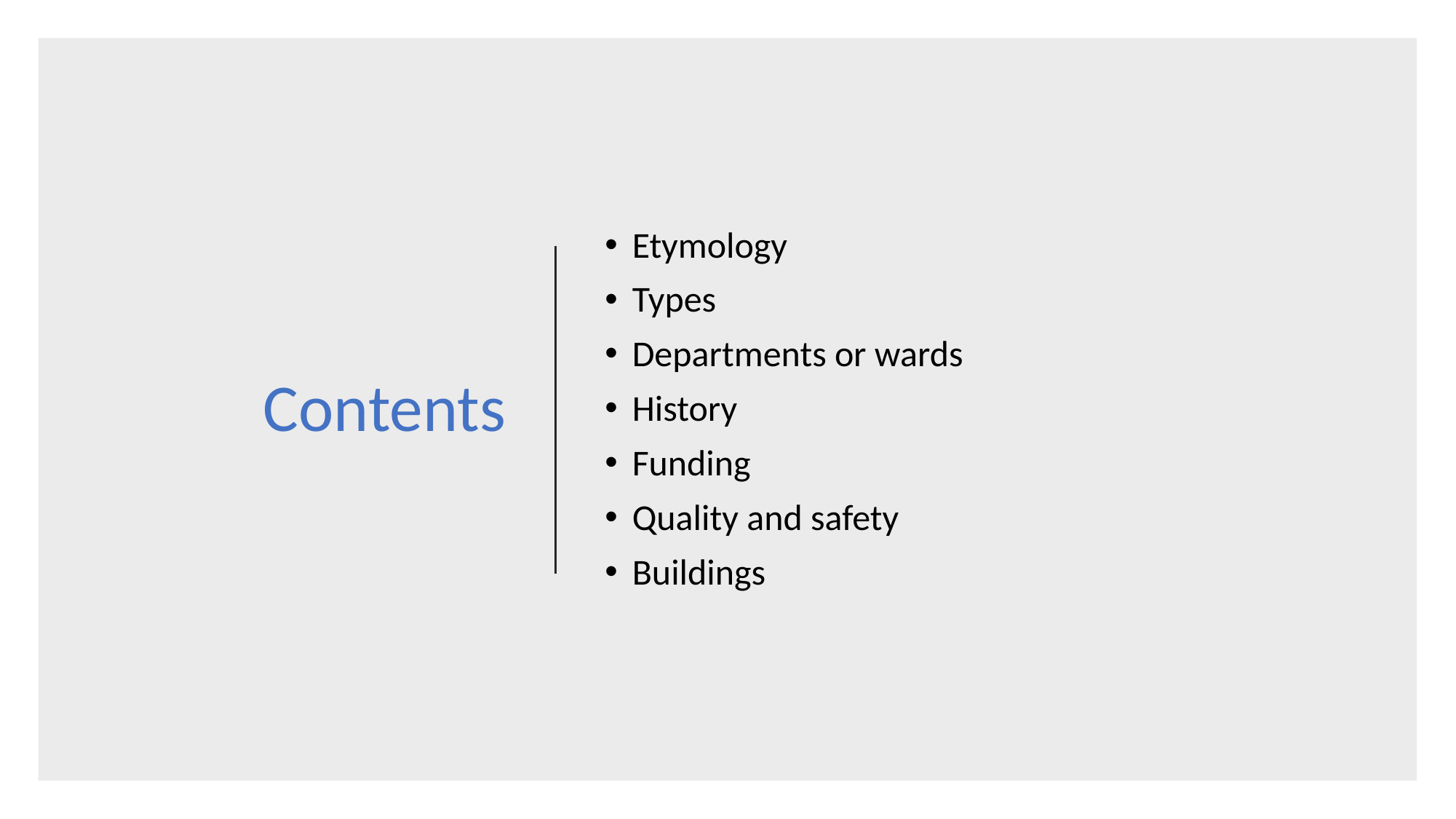

# Contents
Etymology
Types
Departments or wards
History
Funding
Quality and safety
Buildings